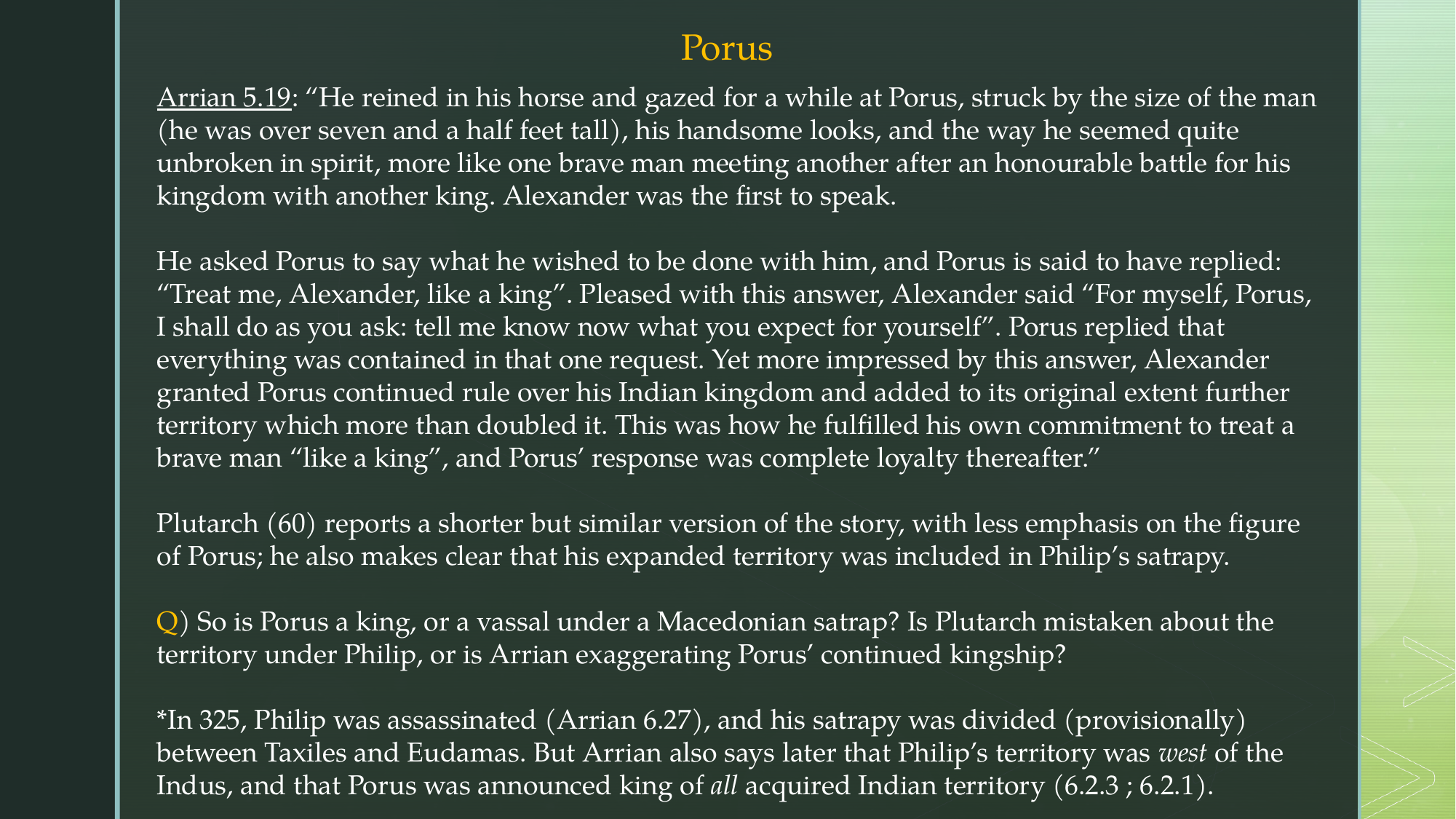

Porus
Arrian 5.19: “He reined in his horse and gazed for a while at Porus, struck by the size of the man (he was over seven and a half feet tall), his handsome looks, and the way he seemed quite unbroken in spirit, more like one brave man meeting another after an honourable battle for his kingdom with another king. Alexander was the first to speak.

He asked Porus to say what he wished to be done with him, and Porus is said to have replied: “Treat me, Alexander, like a king”. Pleased with this answer, Alexander said “For myself, Porus, I shall do as you ask: tell me know now what you expect for yourself”. Porus replied that everything was contained in that one request. Yet more impressed by this answer, Alexander granted Porus continued rule over his Indian kingdom and added to its original extent further territory which more than doubled it. This was how he fulfilled his own commitment to treat a brave man “like a king”, and Porus’ response was complete loyalty thereafter.”

Plutarch (60) reports a shorter but similar version of the story, with less emphasis on the figure of Porus; he also makes clear that his expanded territory was included in Philip’s satrapy.

Q) So is Porus a king, or a vassal under a Macedonian satrap? Is Plutarch mistaken about the territory under Philip, or is Arrian exaggerating Porus’ continued kingship?

*In 325, Philip was assassinated (Arrian 6.27), and his satrapy was divided (provisionally) between Taxiles and Eudamas. But Arrian also says later that Philip’s territory was west of the Indus, and that Porus was announced king of all acquired Indian territory (6.2.3 ; 6.2.1).